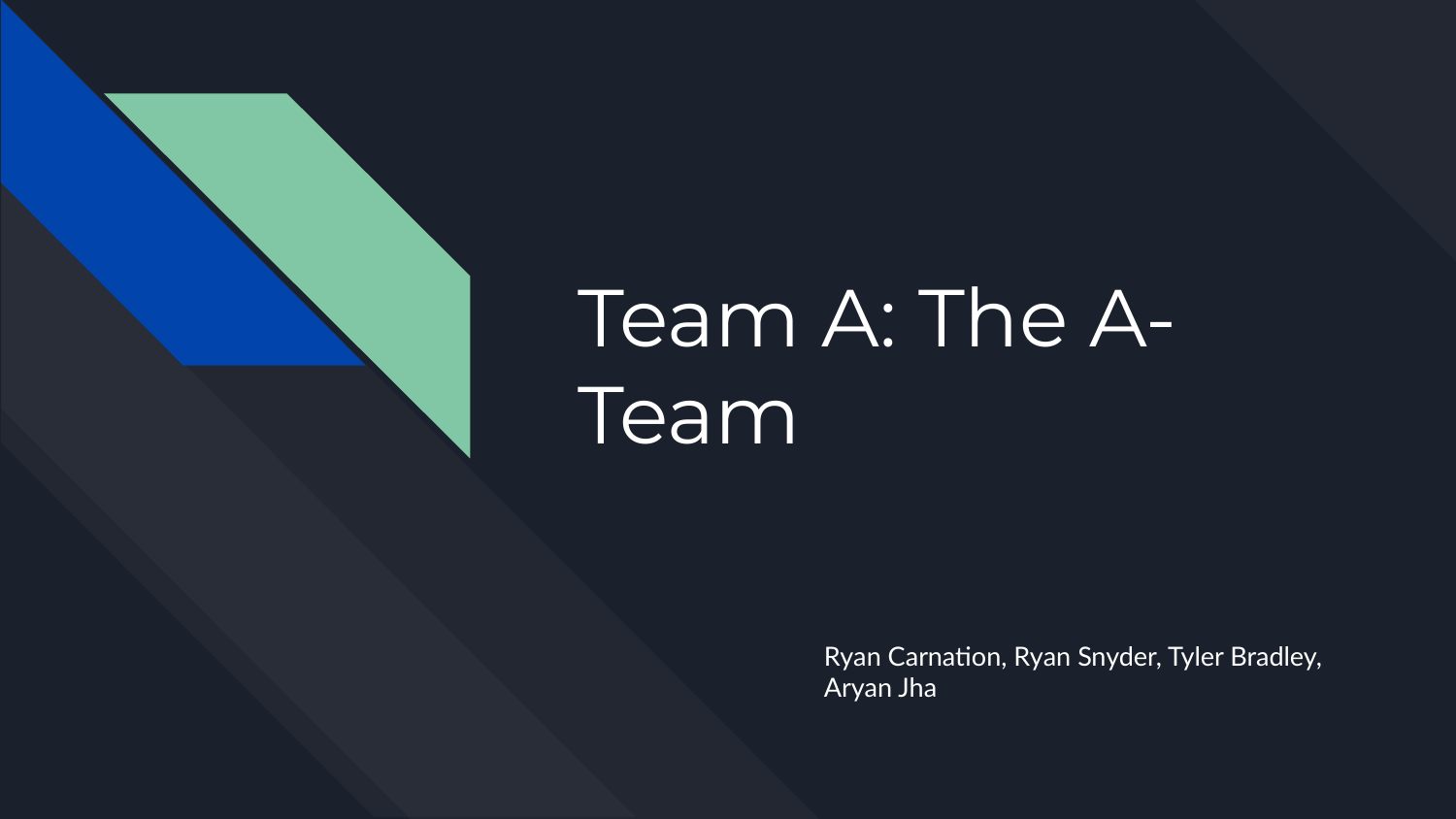

# Team A: The A-Team
Ryan Carnation, Ryan Snyder, Tyler Bradley, Aryan Jha